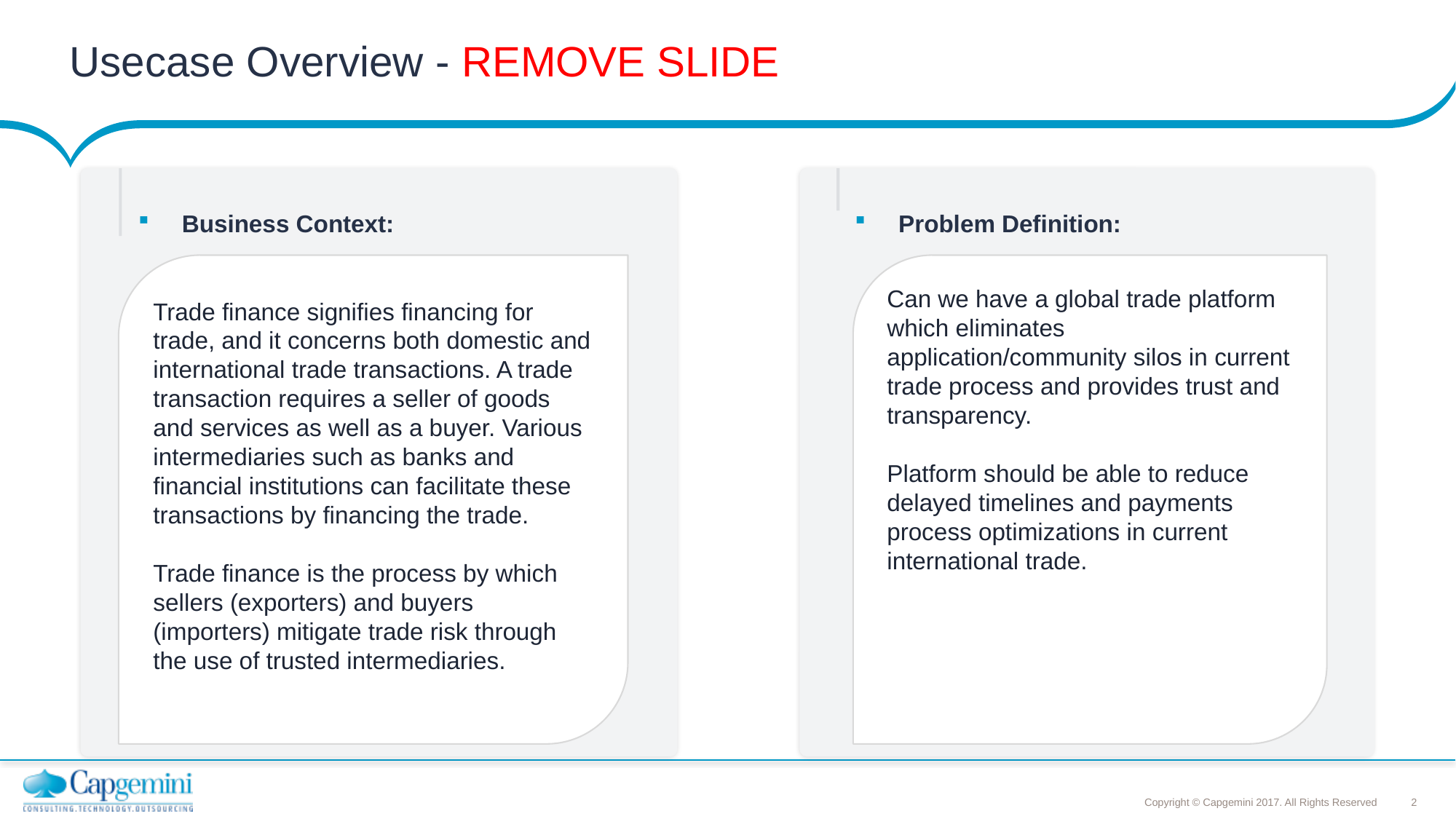

# Usecase Overview - REMOVE SLIDE

Business Context:
Problem Definition:
Trade finance signifies financing for trade, and it concerns both domestic and international trade transactions. A trade transaction requires a seller of goods and services as well as a buyer. Various intermediaries such as banks and financial institutions can facilitate these transactions by financing the trade.

Trade finance is the process by which sellers (exporters) and buyers (importers) mitigate trade risk through the use of trusted intermediaries.

Can we have a global trade platform which eliminates application/community silos in current trade process and provides trust and transparency.

Platform should be able to reduce delayed timelines and payments process optimizations in current international trade.